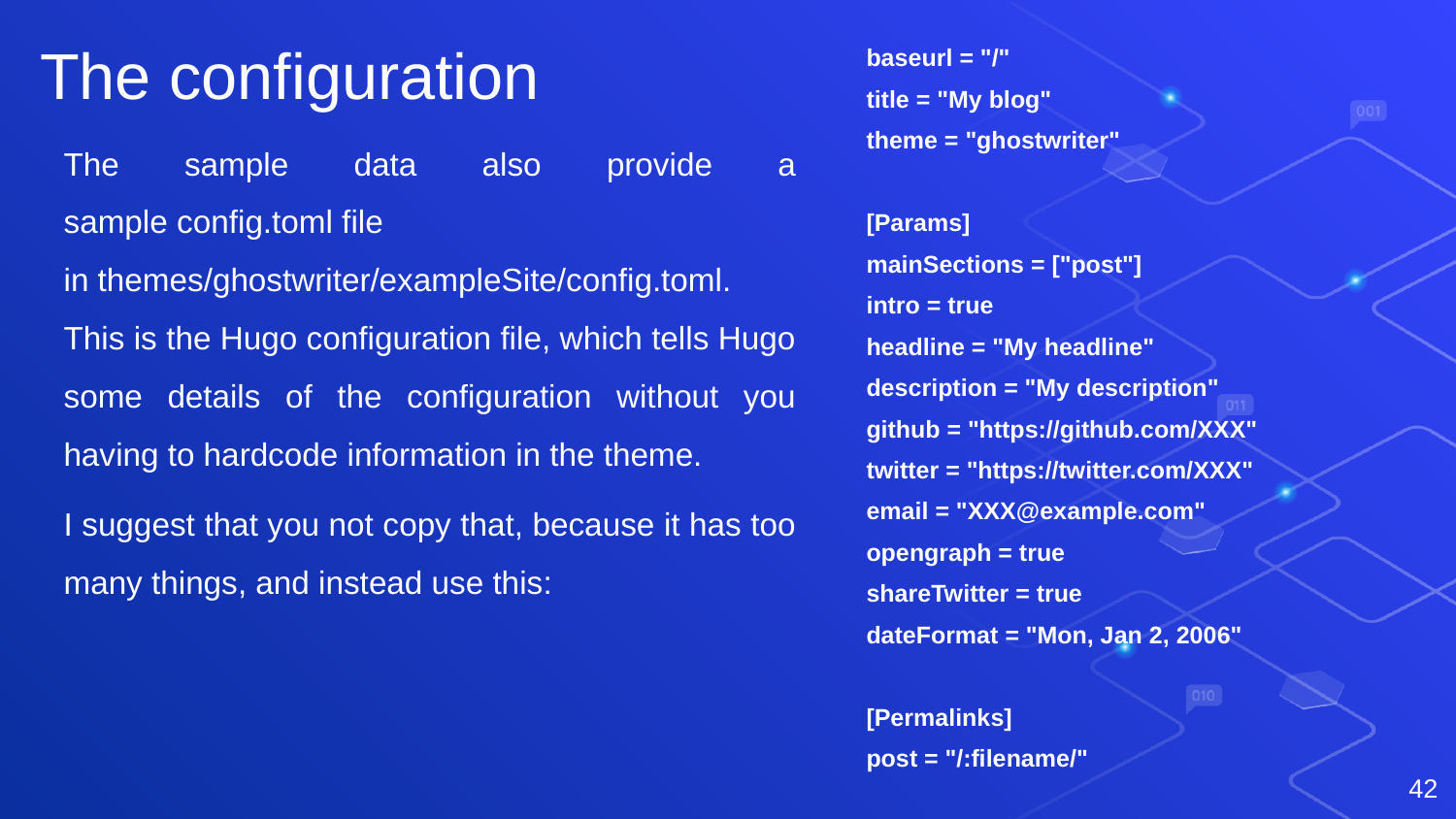

# The configuration
baseurl = "/"
title = "My blog"
theme = "ghostwriter"

[Params]
mainSections = ["post"]
intro = true
headline = "My headline"
description = "My description"
github = "https://github.com/XXX"
twitter = "https://twitter.com/XXX"
email = "XXX@example.com"
opengraph = true
shareTwitter = true
dateFormat = "Mon, Jan 2, 2006"

[Permalinks]
post = "/:filename/"
The sample data also provide a sample config.toml file in themes/ghostwriter/exampleSite/config.toml. This is the Hugo configuration file, which tells Hugo some details of the configuration without you having to hardcode information in the theme.
I suggest that you not copy that, because it has too many things, and instead use this:
42